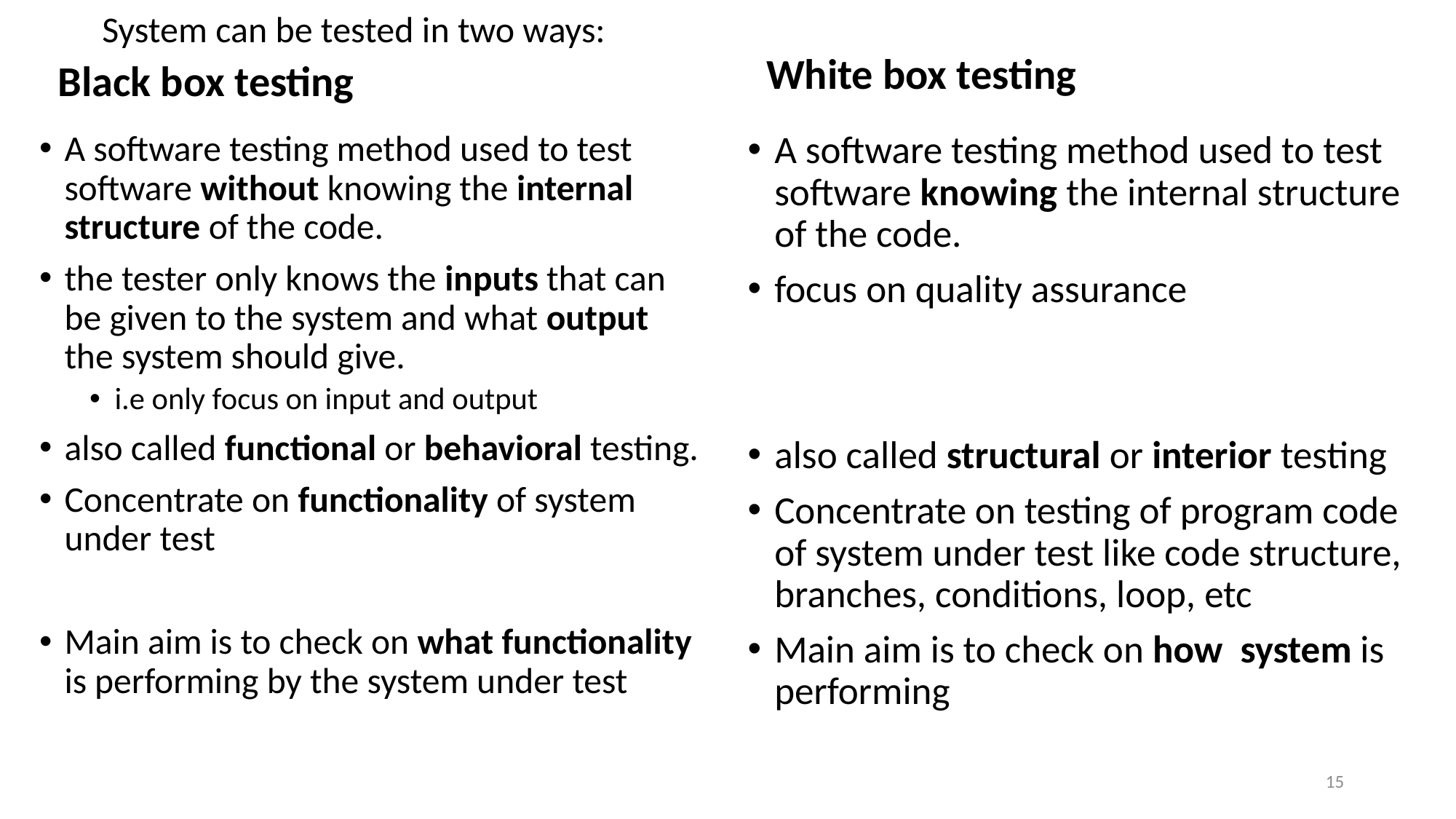

# System can be tested in two ways:
White box testing
Black box testing
A software testing method used to test software without knowing the internal structure of the code.
the tester only knows the inputs that can be given to the system and what output the system should give.
i.e only focus on input and output
also called functional or behavioral testing.
Concentrate on functionality of system under test

Main aim is to check on what functionality is performing by the system under test

A software testing method used to test software knowing the internal structure of the code.
focus on quality assurance

also called structural or interior testing
Concentrate on testing of program code of system under test like code structure, branches, conditions, loop, etc
Main aim is to check on how  system is performing

15